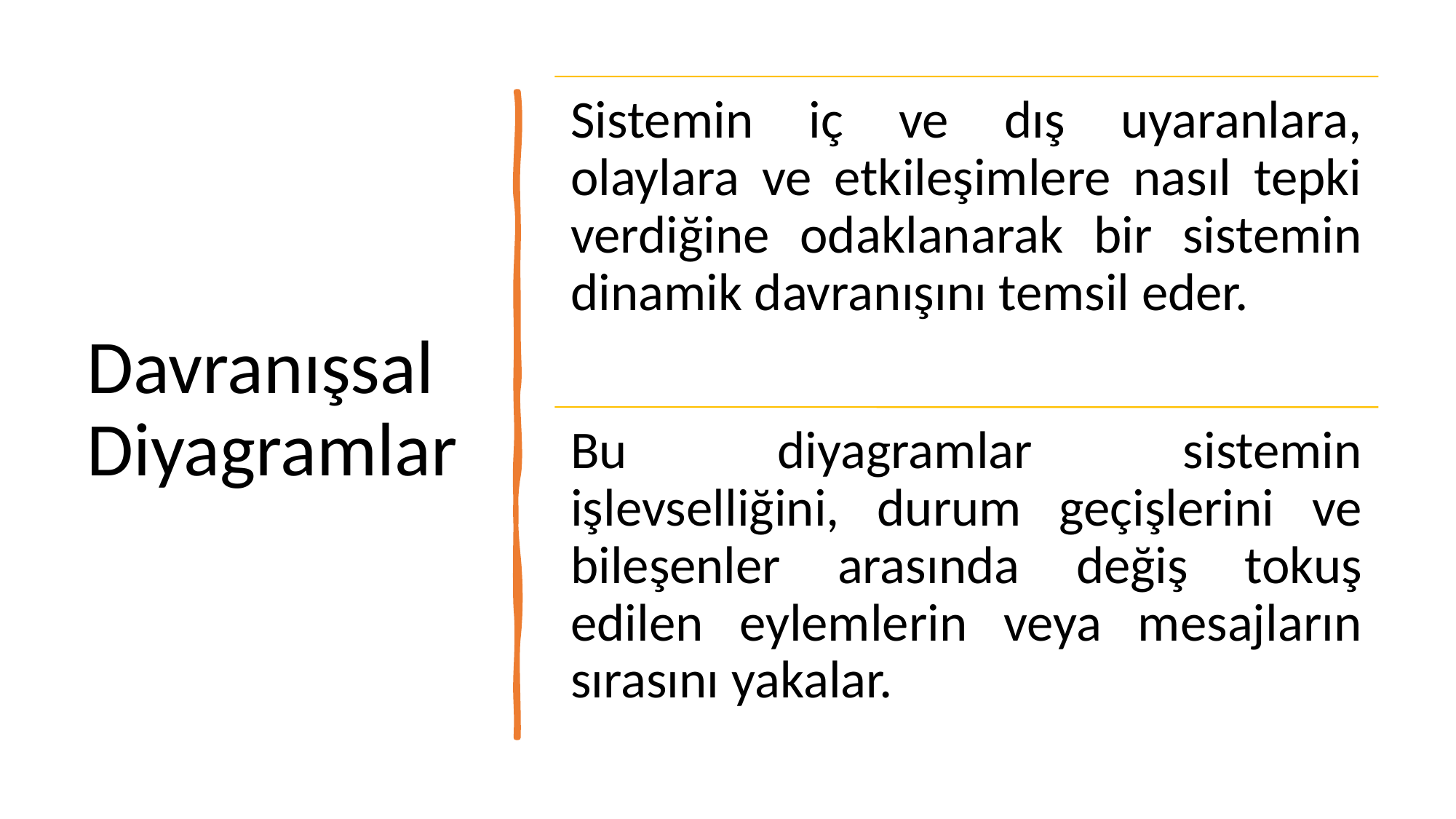

Sistemin iç ve dış uyaranlara, olaylara ve etkileşimlere nasıl tepki verdiğine odaklanarak bir sistemin dinamik davranışını temsil eder.
Bu diyagramlar sistemin işlevselliğini, durum geçişlerini ve bileşenler arasında değiş tokuş edilen eylemlerin veya mesajların sırasını yakalar.
# Davranışsal Diyagramlar